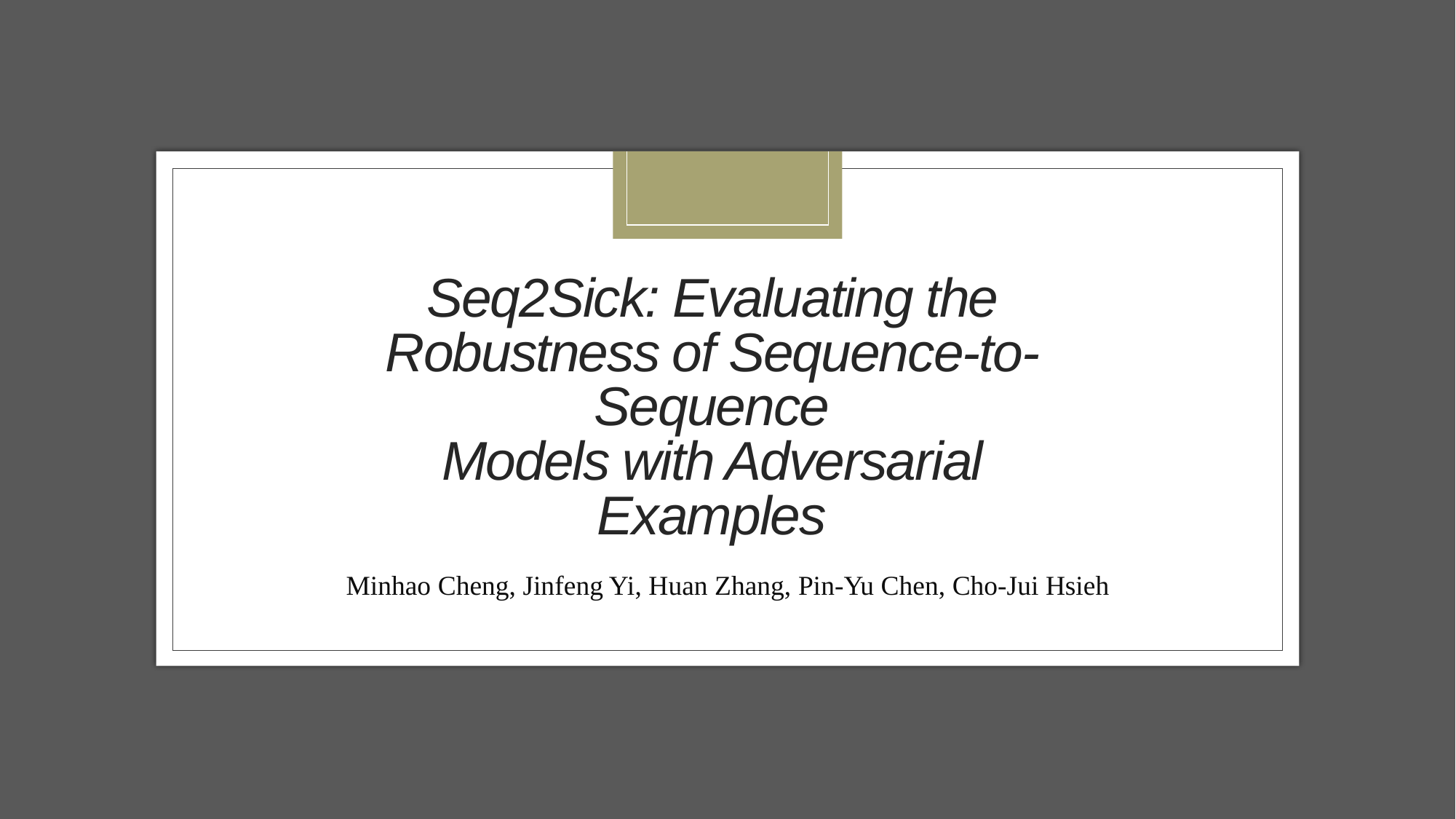

# Seq2Sick: Evaluating the Robustness of Sequence-to-Sequence Models with Adversarial Examples
Minhao Cheng, Jinfeng Yi, Huan Zhang, Pin-Yu Chen, Cho-Jui Hsieh